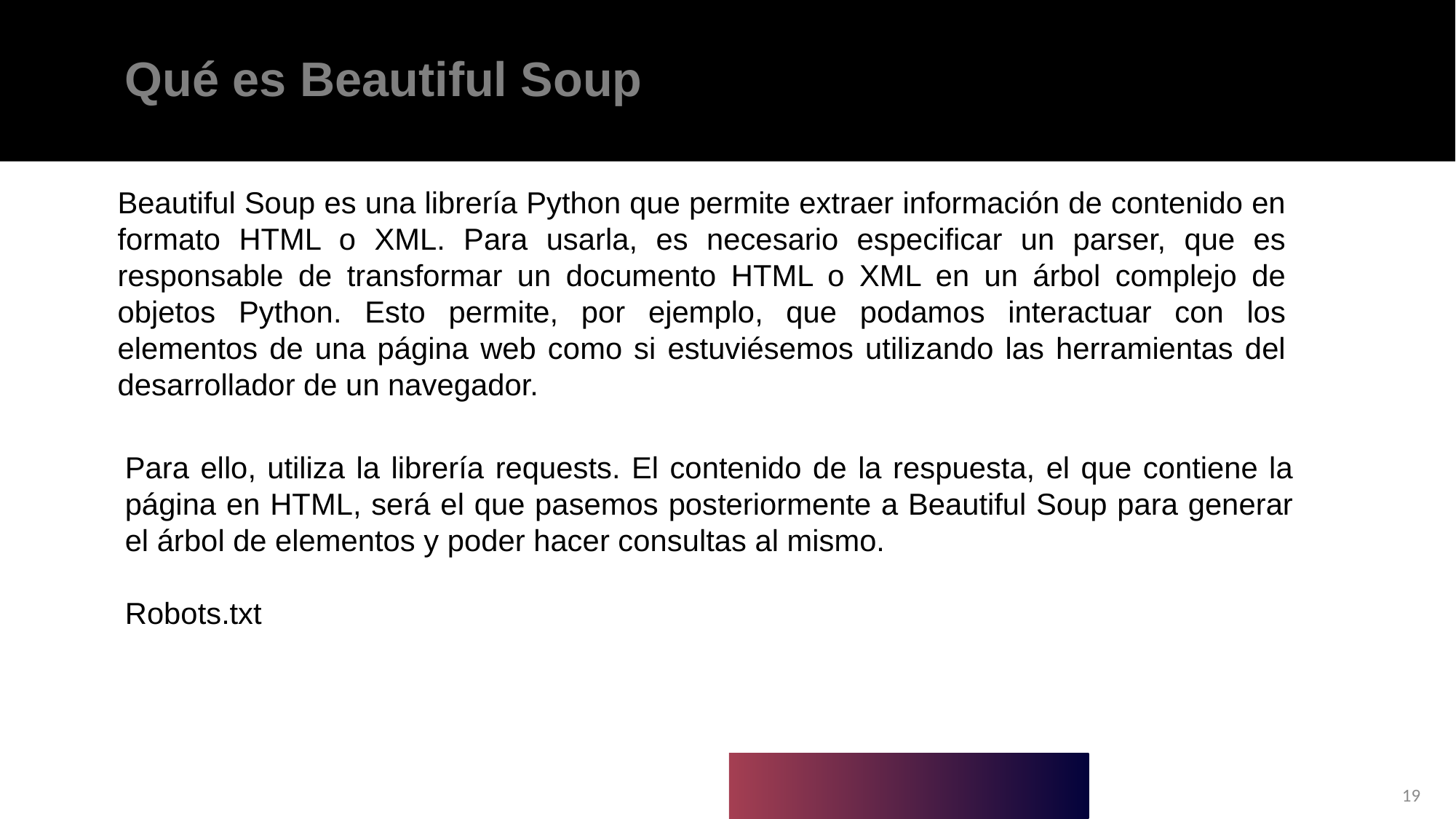

Qué es Beautiful Soup
Beautiful Soup es una librería Python que permite extraer información de contenido en formato HTML o XML. Para usarla, es necesario especificar un parser, que es responsable de transformar un documento HTML o XML en un árbol complejo de objetos Python. Esto permite, por ejemplo, que podamos interactuar con los elementos de una página web como si estuviésemos utilizando las herramientas del desarrollador de un navegador.
Para ello, utiliza la librería requests. El contenido de la respuesta, el que contiene la página en HTML, será el que pasemos posteriormente a Beautiful Soup para generar el árbol de elementos y poder hacer consultas al mismo.

Robots.txt